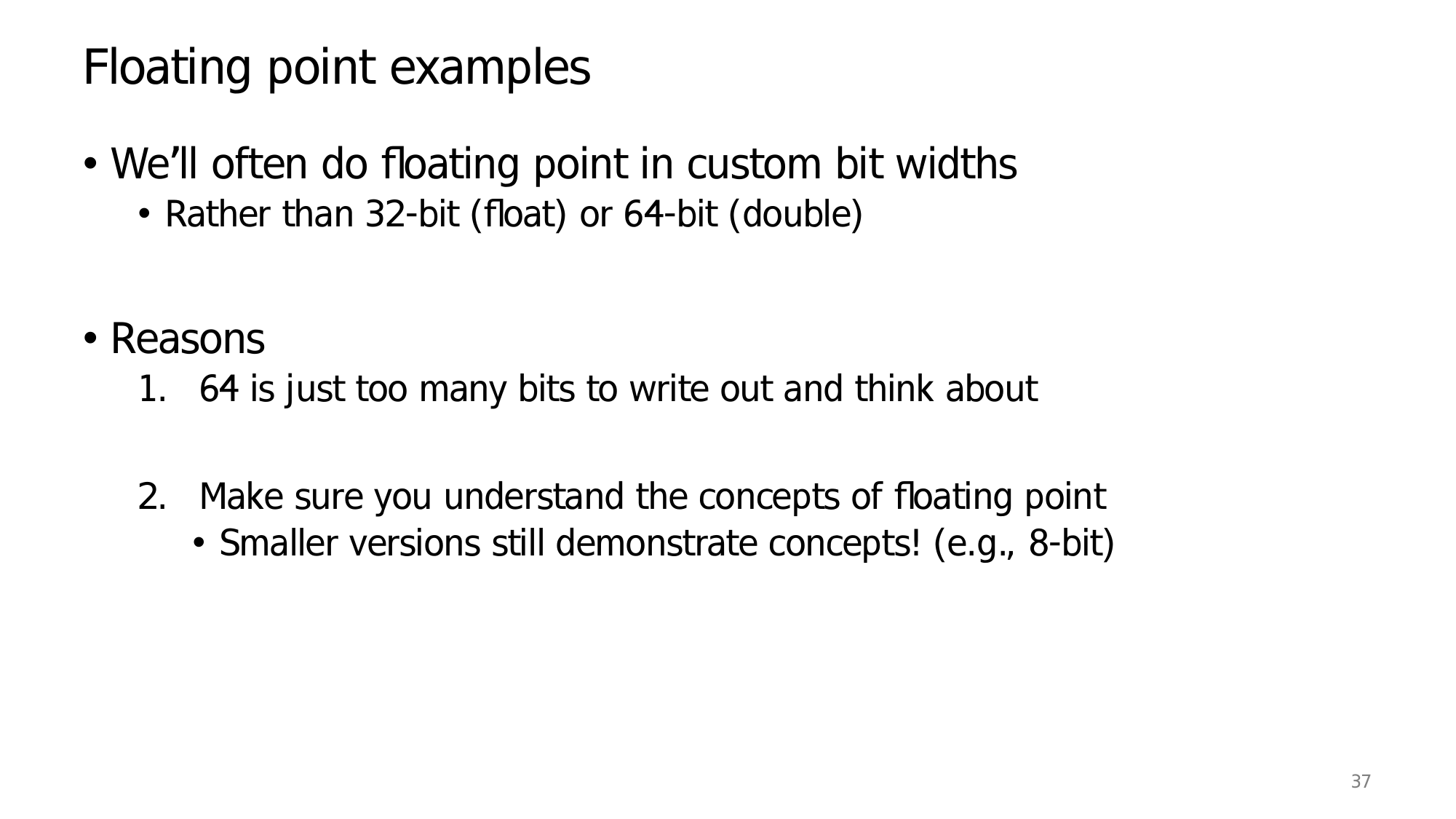

# Floating point examples
We’ll often do floating point in custom bit widths
Rather than 32-bit (float) or 64-bit (double)

Reasons
64 is just too many bits to write out and think about

Make sure you understand the concepts of floating point
Smaller versions still demonstrate concepts! (e.g., 8-bit)
37